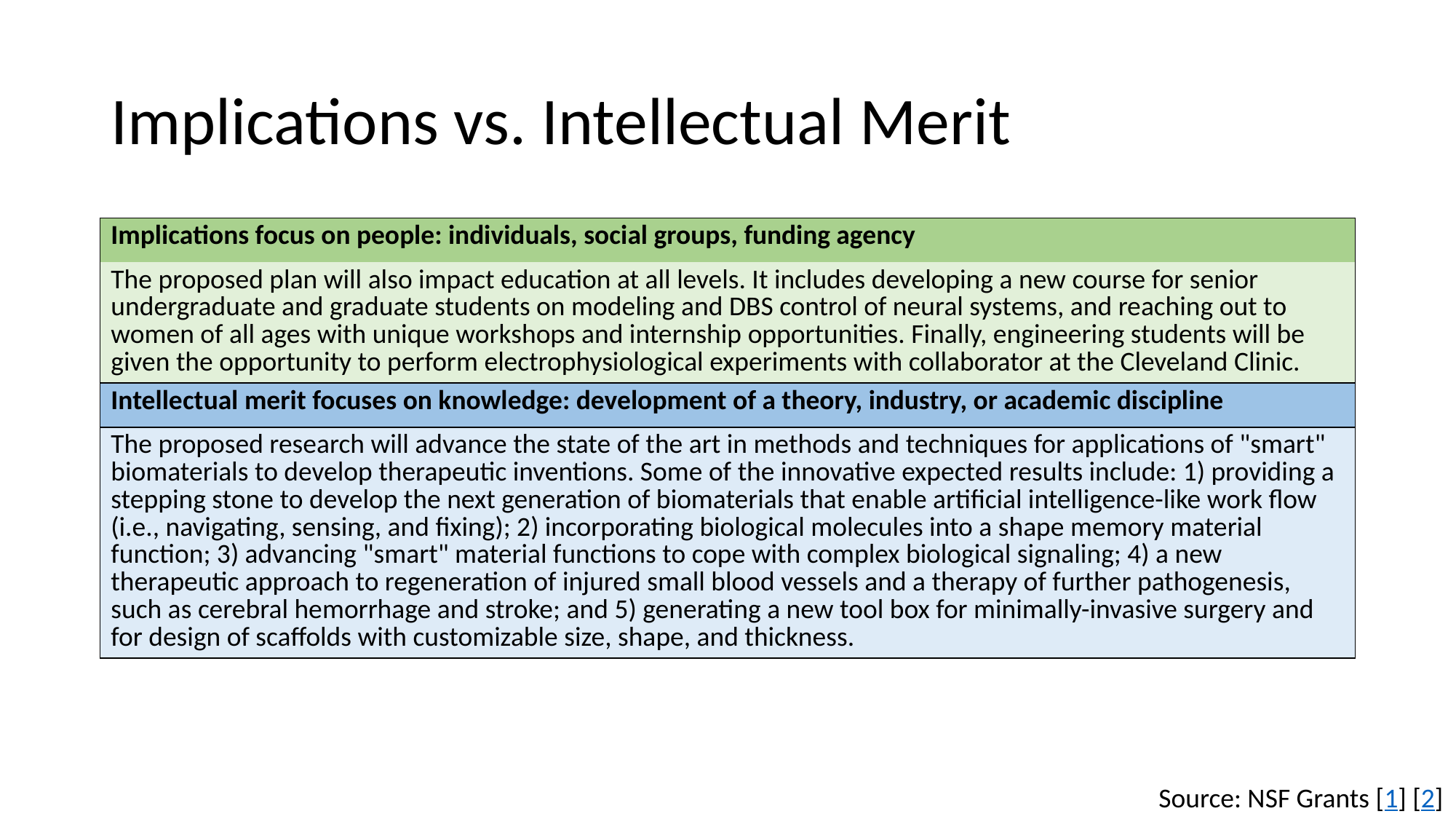

# Implications vs. Intellectual Merit
| Implications focus on people: individuals, social groups, funding agency |
| --- |
| The proposed plan will also impact education at all levels. It includes developing a new course for senior undergraduate and graduate students on modeling and DBS control of neural systems, and reaching out to women of all ages with unique workshops and internship opportunities. Finally, engineering students will be given the opportunity to perform electrophysiological experiments with collaborator at the Cleveland Clinic. |
| Intellectual merit focuses on knowledge: development of a theory, industry, or academic discipline |
| The proposed research will advance the state of the art in methods and techniques for applications of "smart" biomaterials to develop therapeutic inventions. Some of the innovative expected results include: 1) providing a stepping stone to develop the next generation of biomaterials that enable artificial intelligence-like work flow (i.e., navigating, sensing, and fixing); 2) incorporating biological molecules into a shape memory material function; 3) advancing "smart" material functions to cope with complex biological signaling; 4) a new therapeutic approach to regeneration of injured small blood vessels and a therapy of further pathogenesis, such as cerebral hemorrhage and stroke; and 5) generating a new tool box for minimally-invasive surgery and for design of scaffolds with customizable size, shape, and thickness. |
Source: NSF Grants [1] [2]